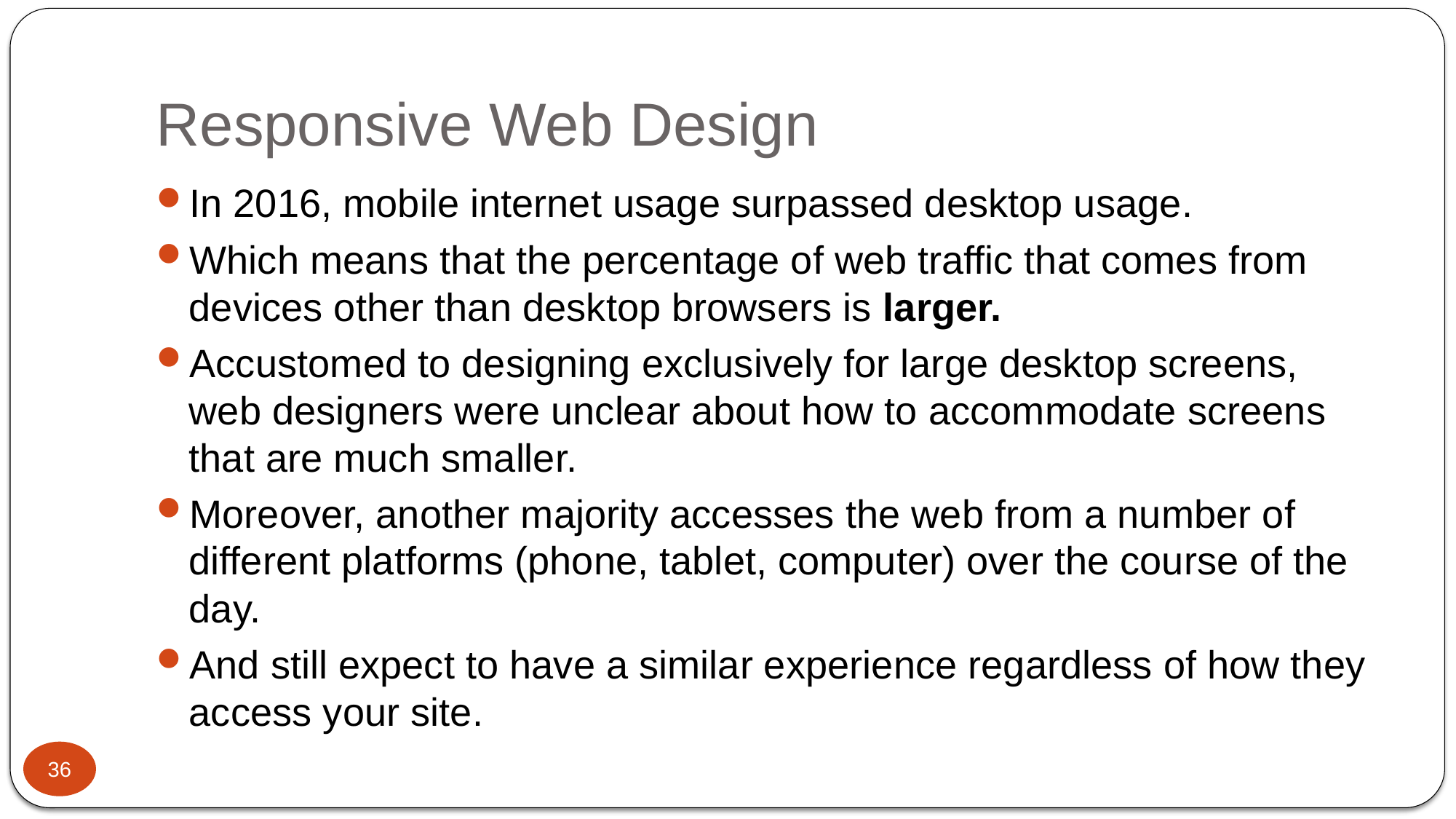

# Responsive Web Design
In 2016, mobile internet usage surpassed desktop usage.
Which means that the percentage of web traffic that comes from devices other than desktop browsers is larger.
Accustomed to designing exclusively for large desktop screens, web designers were unclear about how to accommodate screens that are much smaller.
Moreover, another majority accesses the web from a number of different platforms (phone, tablet, computer) over the course of the day.
And still expect to have a similar experience regardless of how they access your site.

36